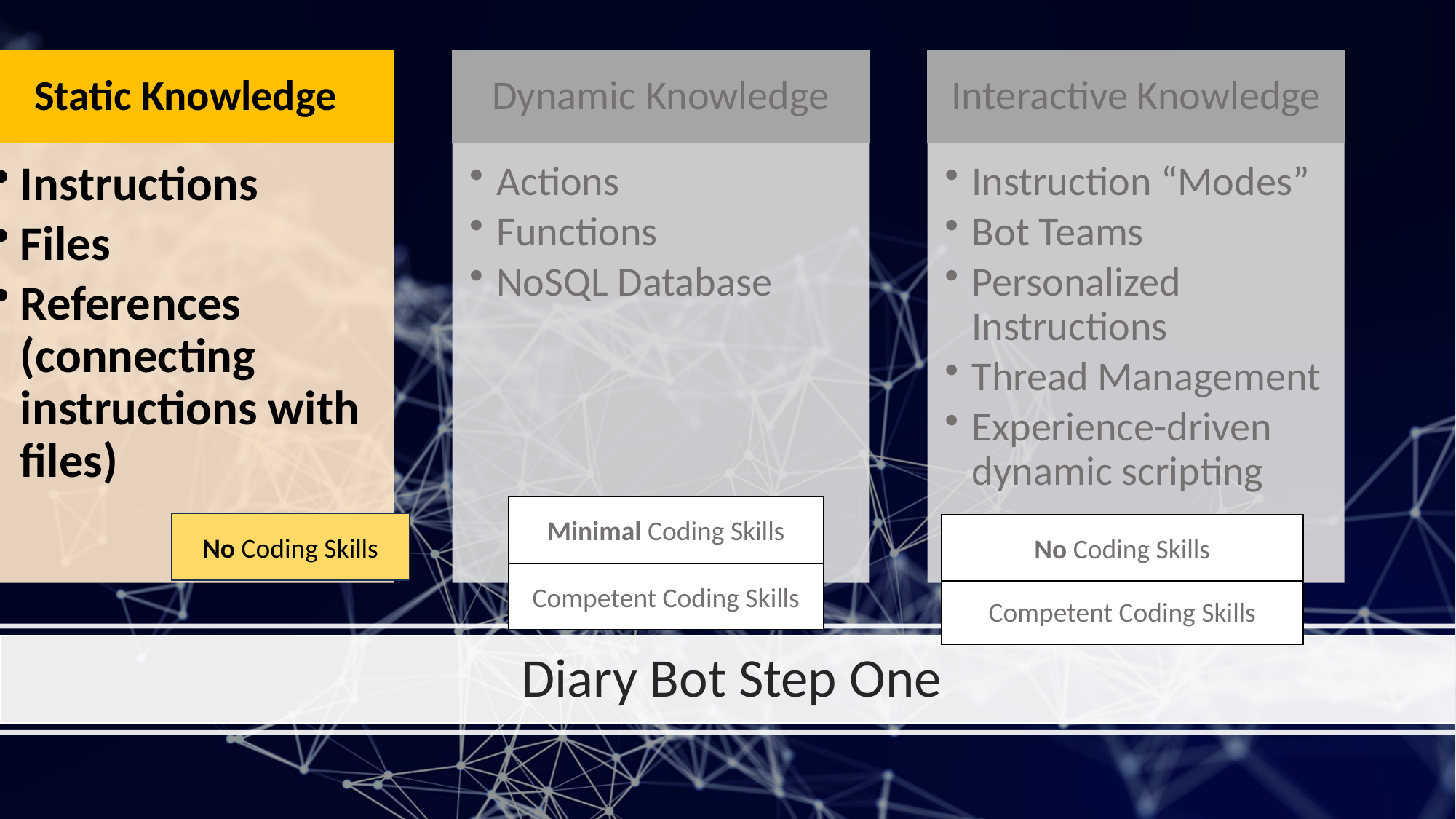

Static Knowledge
Instructions
Files
References (connecting instructions with files)
Dynamic Knowledge
Actions
Functions
NoSQL Database
Interactive Knowledge
Instruction “Modes”
Bot Teams
Personalized Instructions
Thread Management
Experience-driven dynamic scripting
Minimal Coding Skills
No Coding Skills
No Coding Skills
Competent Coding Skills
Competent Coding Skills
# Diary Bot Step One